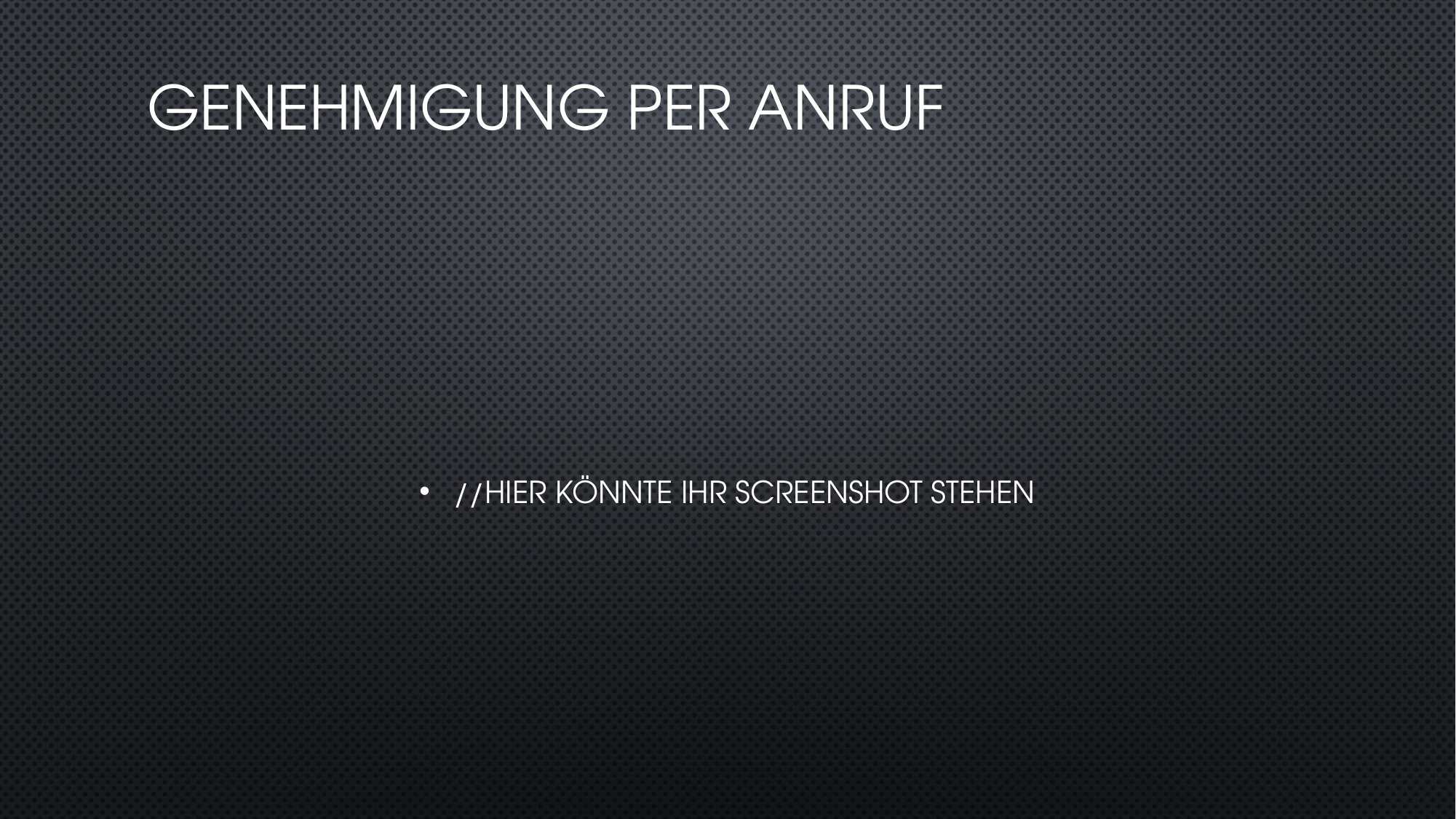

# Genehmigung per Anruf
//Hier könnte Ihr Screenshot stehen